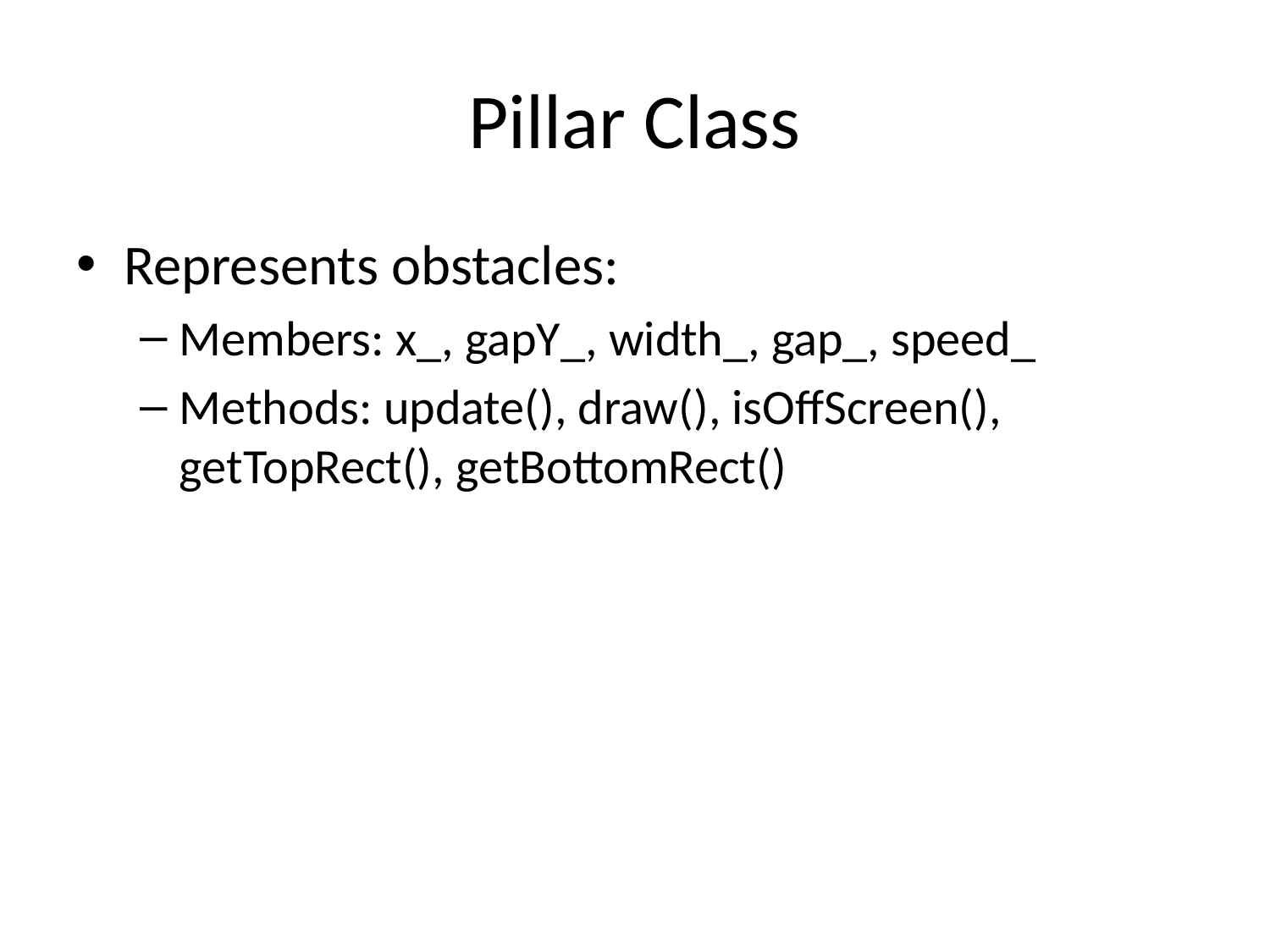

# Pillar Class
Represents obstacles:
Members: x_, gapY_, width_, gap_, speed_
Methods: update(), draw(), isOffScreen(), getTopRect(), getBottomRect()